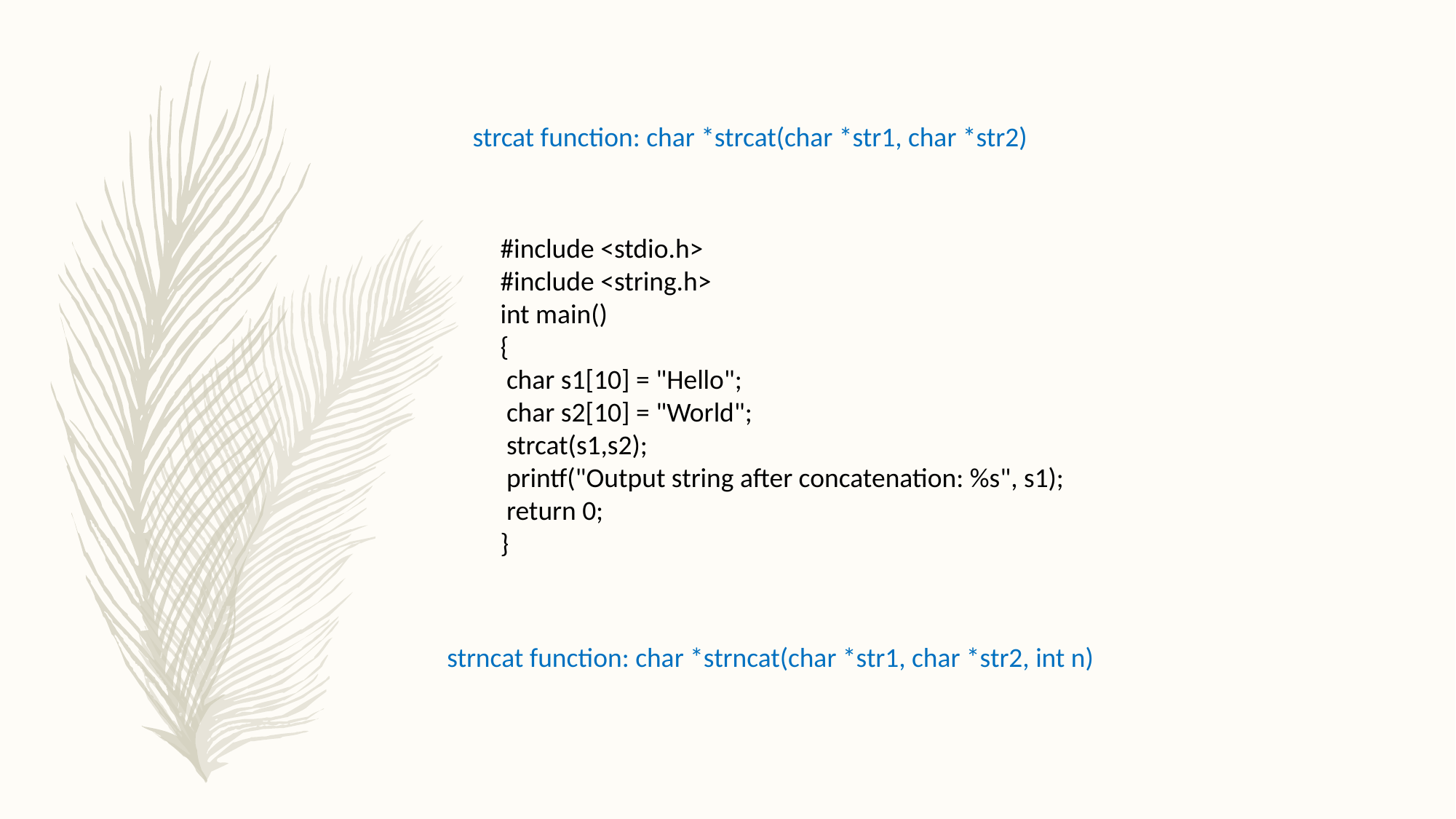

strcat function: char *strcat(char *str1, char *str2)
#include <stdio.h>
#include <string.h>
int main()
{
 char s1[10] = "Hello";
 char s2[10] = "World";
 strcat(s1,s2);
 printf("Output string after concatenation: %s", s1);
 return 0;
}
strncat function: char *strncat(char *str1, char *str2, int n)